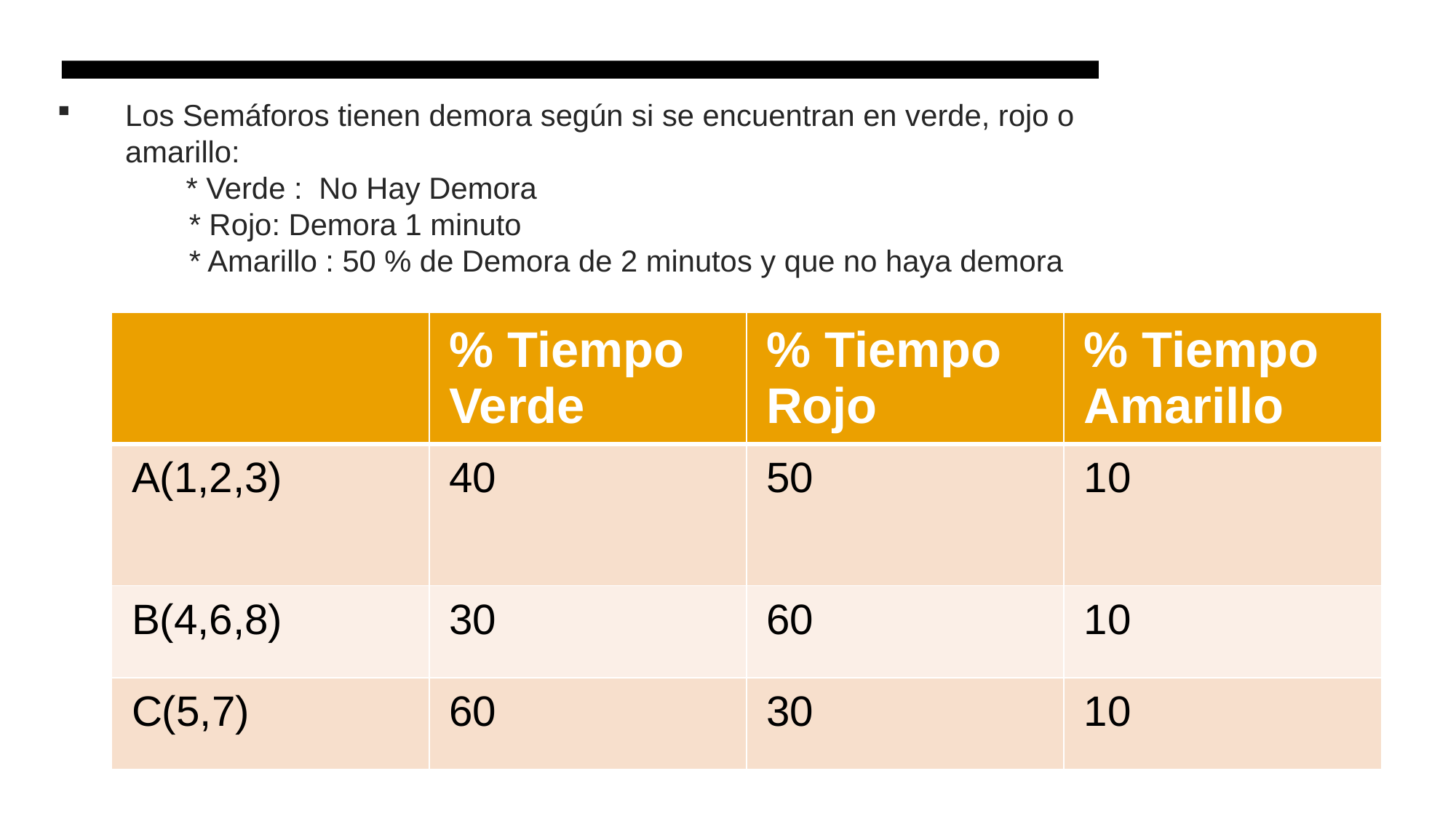

# Los Semáforos tienen demora según si se encuentran en verde, rojo o amarillo:   * Verde :  No Hay Demora      * Rojo: Demora 1 minuto      * Amarillo : 50 % de Demora de 2 minutos y que no haya demora
|  | % Tiempo Verde | % Tiempo Rojo | % Tiempo Amarillo |
| --- | --- | --- | --- |
| A(1,2,3) | 40 | 50 | 10 |
| B(4,6,8) | 30 | 60 | 10 |
| C(5,7) | 60 | 30 | 10 |